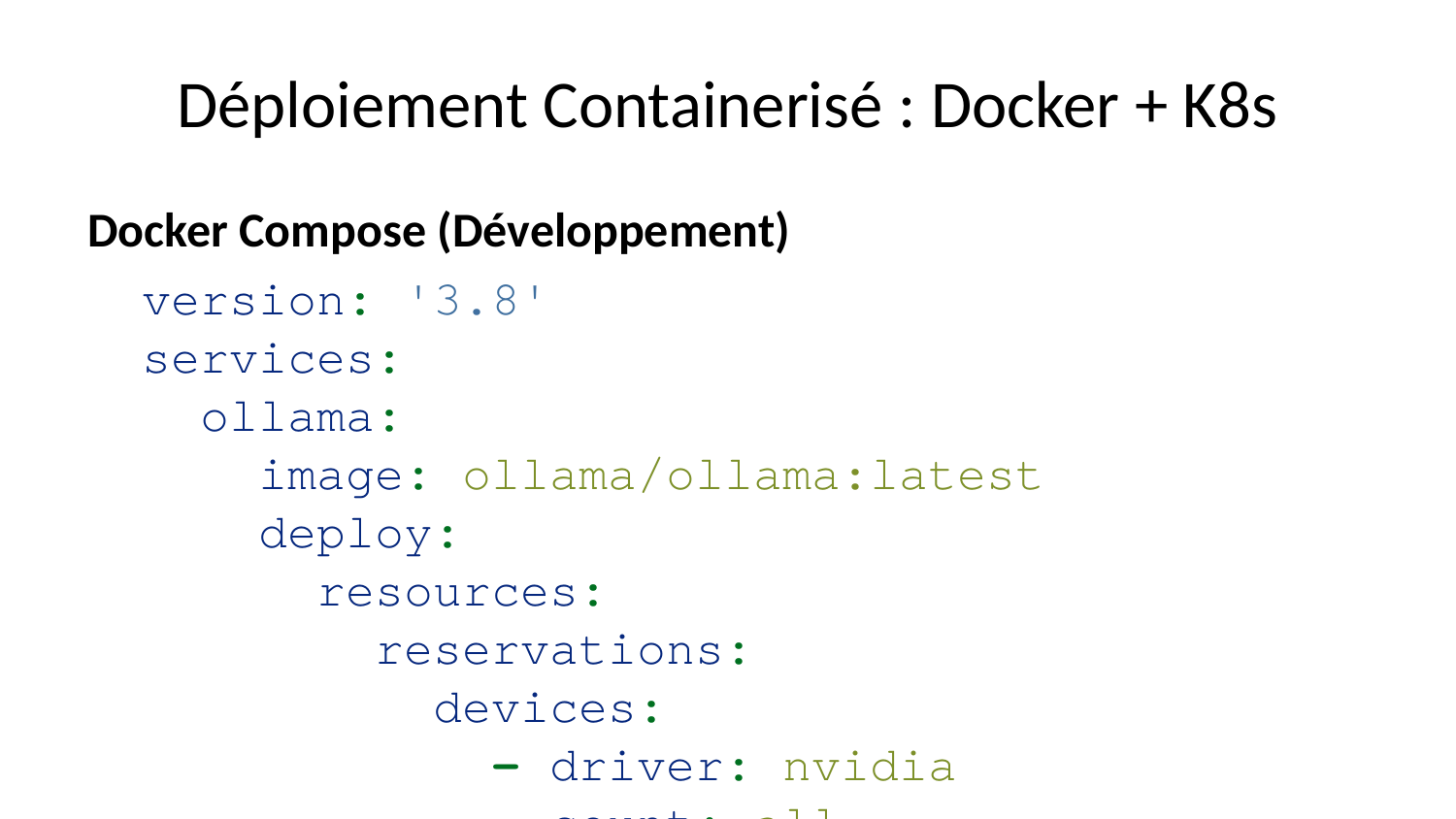

# Déploiement Containerisé : Docker + K8s
Docker Compose (Développement)
version: '3.8'
services:
  ollama:
    image: ollama/ollama:latest
    deploy:
      resources:
        reservations:
          devices:
            - driver: nvidia
              count: all
              capabilities: [gpu]
  api:
    build: .
    ports:
      - "8000:8000"
    environment:
      - OLLAMA_BASE_URL=http://ollama:11434
    depends_on:
      - ollama
Kubernetes (Production)
Autoscaling HPA : 2-10 replicas selon CPU/Requests
Persistent Volumes : 500 GB SSD pour Vector DB
Service Mesh : Istio pour traffic management
Monitoring : Prometheus Operator + Grafana
Secrets : External Secrets Operator (Vault)